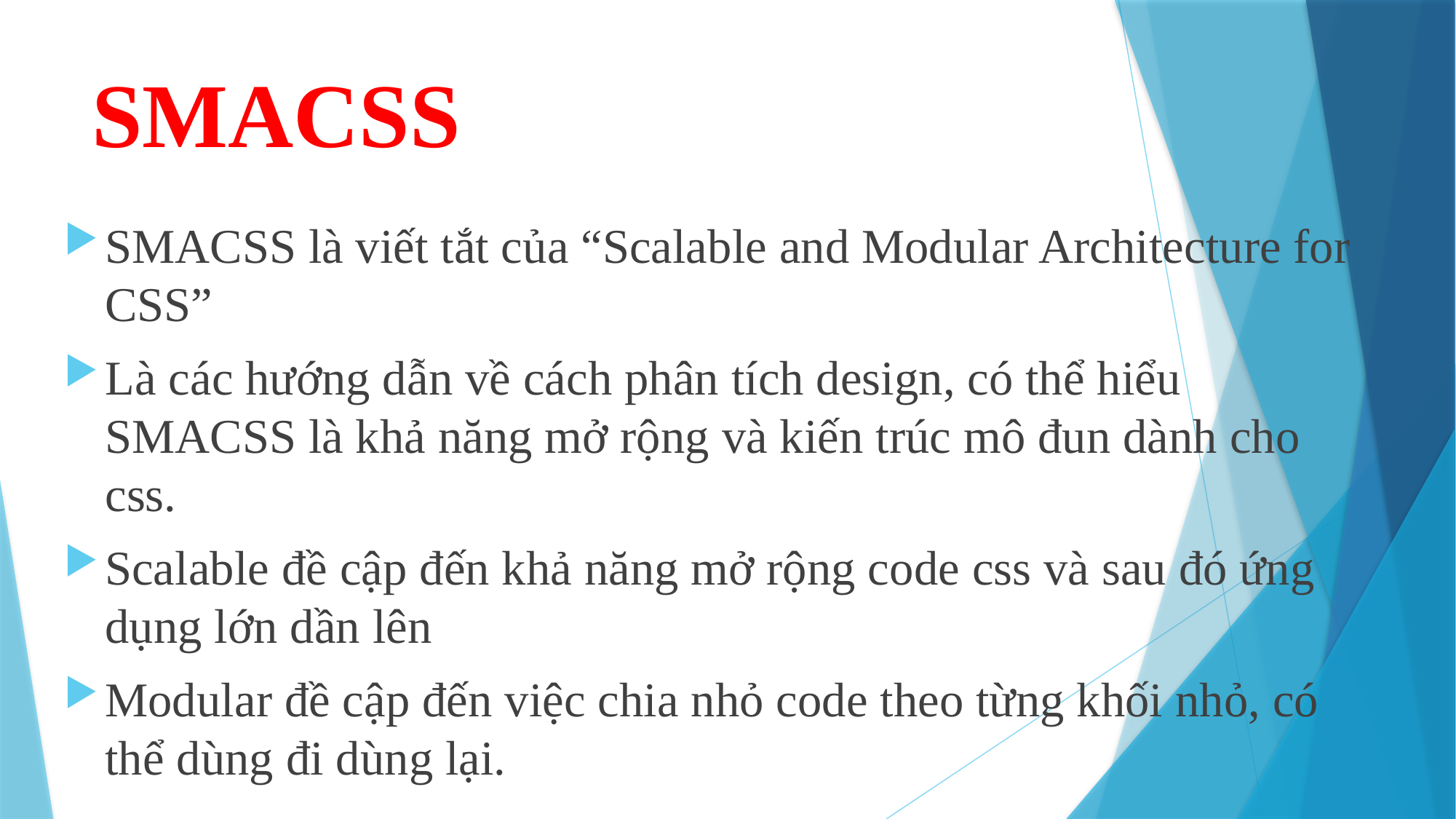

# SMACSS
SMACSS là viết tắt của “Scalable and Modular Architecture for CSS”
Là các hướng dẫn về cách phân tích design, có thể hiểu SMACSS là khả năng mở rộng và kiến trúc mô đun dành cho css.
Scalable đề cập đến khả năng mở rộng code css và sau đó ứng dụng lớn dần lên
Modular đề cập đến việc chia nhỏ code theo từng khối nhỏ, có thể dùng đi dùng lại.